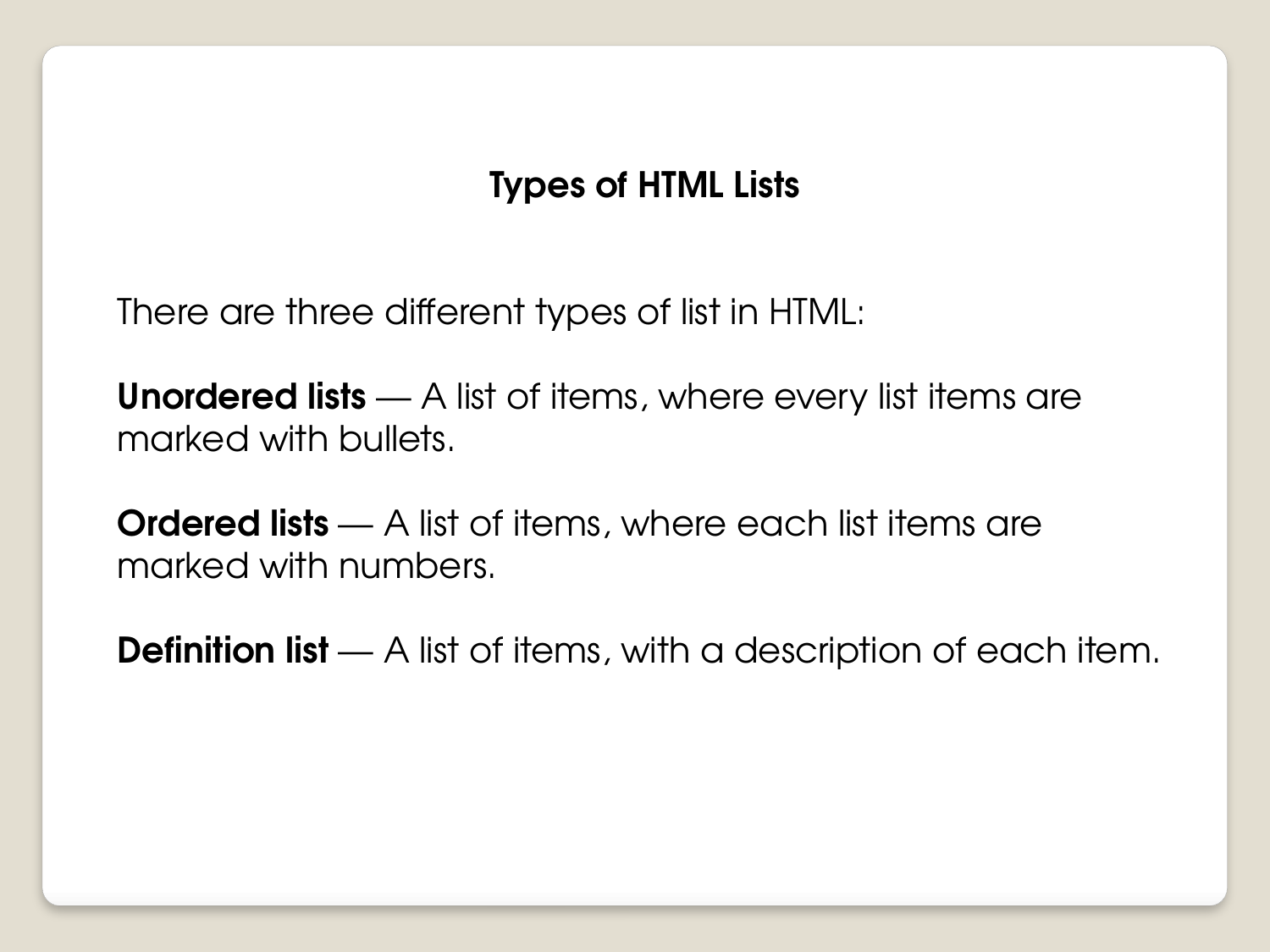

Types of HTML Lists

There are three different types of list in HTML:

Unordered lists — A list of items, where every list items are marked with bullets.

Ordered lists — A list of items, where each list items are marked with numbers.

Definition list — A list of items, with a description of each item.